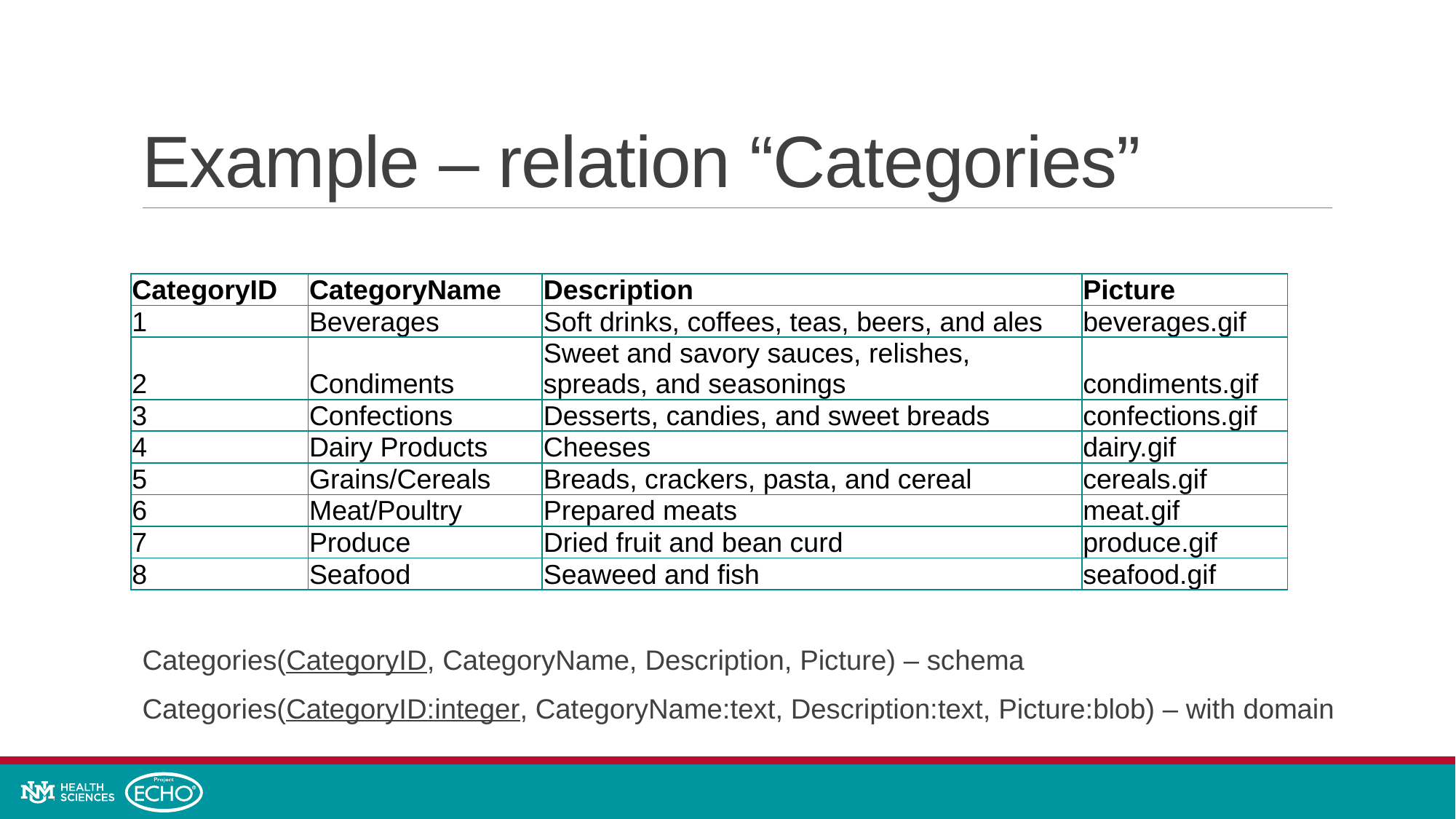

# Example – relation “Categories”
| CategoryID | CategoryName | Description | Picture |
| --- | --- | --- | --- |
| 1 | Beverages | Soft drinks, coffees, teas, beers, and ales | beverages.gif |
| 2 | Condiments | Sweet and savory sauces, relishes, spreads, and seasonings | condiments.gif |
| 3 | Confections | Desserts, candies, and sweet breads | confections.gif |
| 4 | Dairy Products | Cheeses | dairy.gif |
| 5 | Grains/Cereals | Breads, crackers, pasta, and cereal | cereals.gif |
| 6 | Meat/Poultry | Prepared meats | meat.gif |
| 7 | Produce | Dried fruit and bean curd | produce.gif |
| 8 | Seafood | Seaweed and fish | seafood.gif |
Categories(CategoryID, CategoryName, Description, Picture) – schema
Categories(CategoryID:integer, CategoryName:text, Description:text, Picture:blob) – with domain